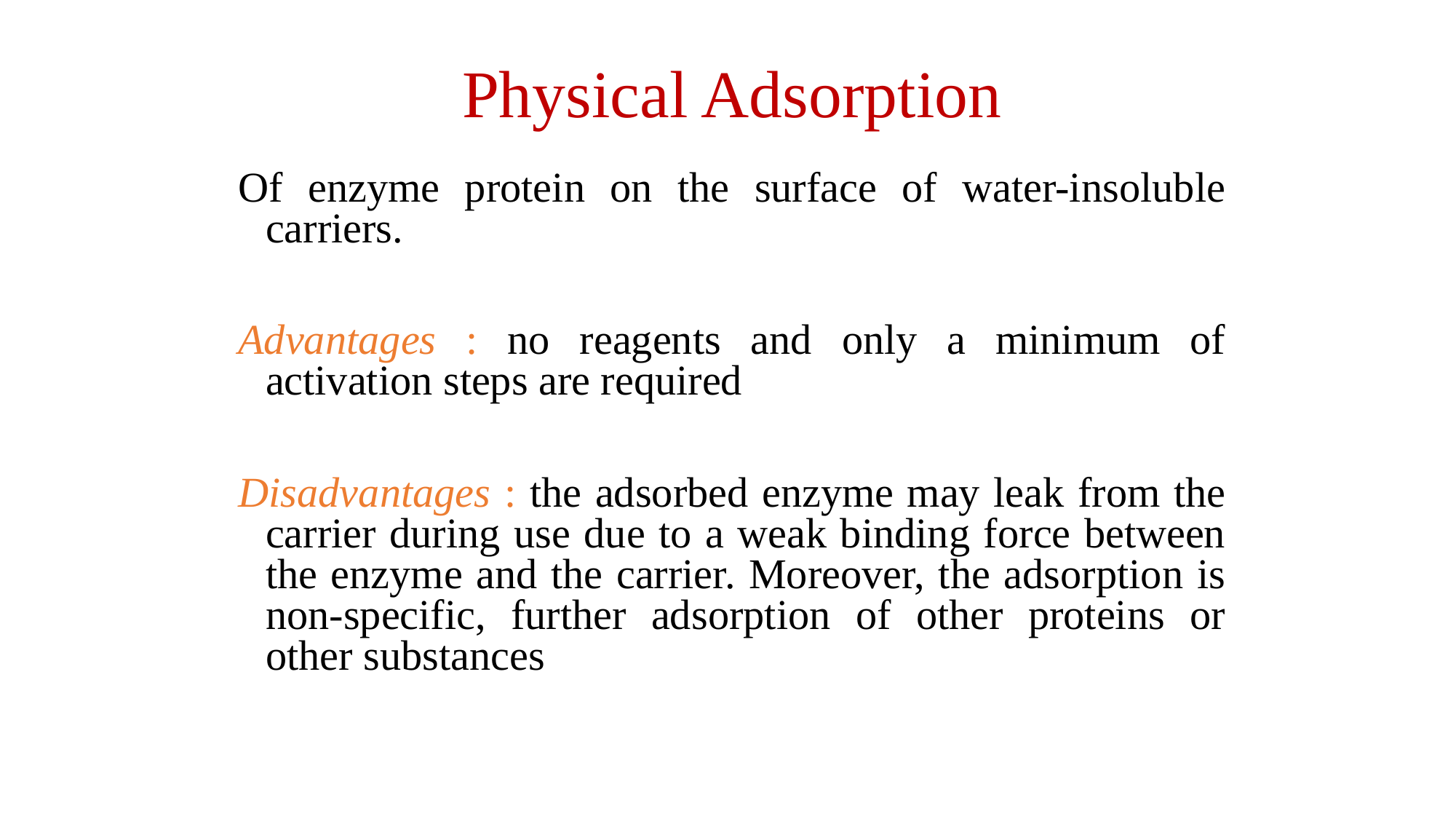

Physical Adsorption
Of enzyme protein on the surface of water-insoluble carriers.

Advantages : no reagents and only a minimum of activation steps are required

Disadvantages : the adsorbed enzyme may leak from the carrier during use due to a weak binding force between the enzyme and the carrier. Moreover, the adsorption is non-specific, further adsorption of other proteins or other substances